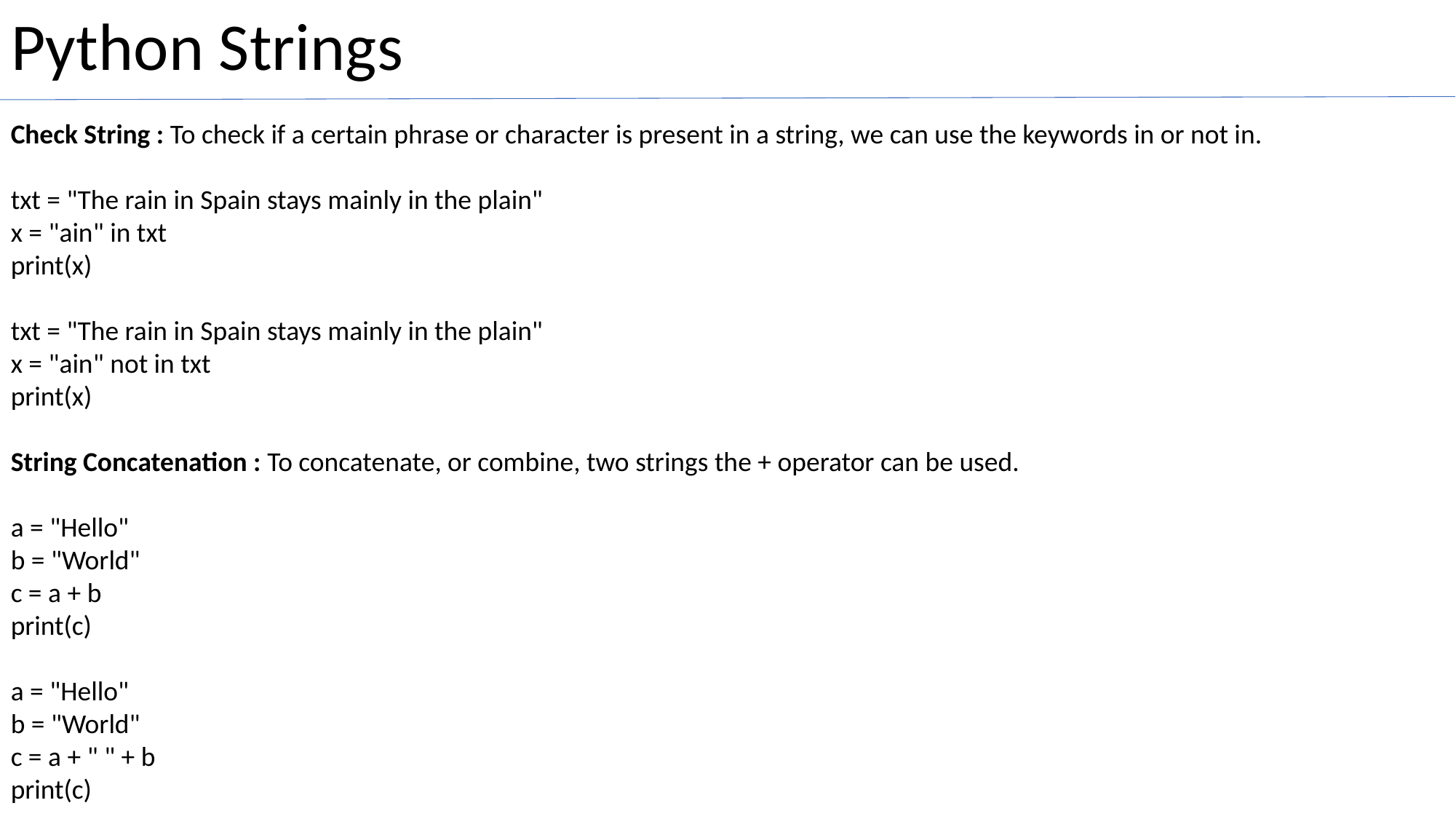

# Python Strings
Check String : To check if a certain phrase or character is present in a string, we can use the keywords in or not in.

txt = "The rain in Spain stays mainly in the plain"
x = "ain" in txt
print(x)

txt = "The rain in Spain stays mainly in the plain"
x = "ain" not in txt
print(x)

String Concatenation : To concatenate, or combine, two strings the + operator can be used.

a = "Hello"
b = "World"
c = a + b
print(c)

a = "Hello"
b = "World"
c = a + " " + b
print(c)